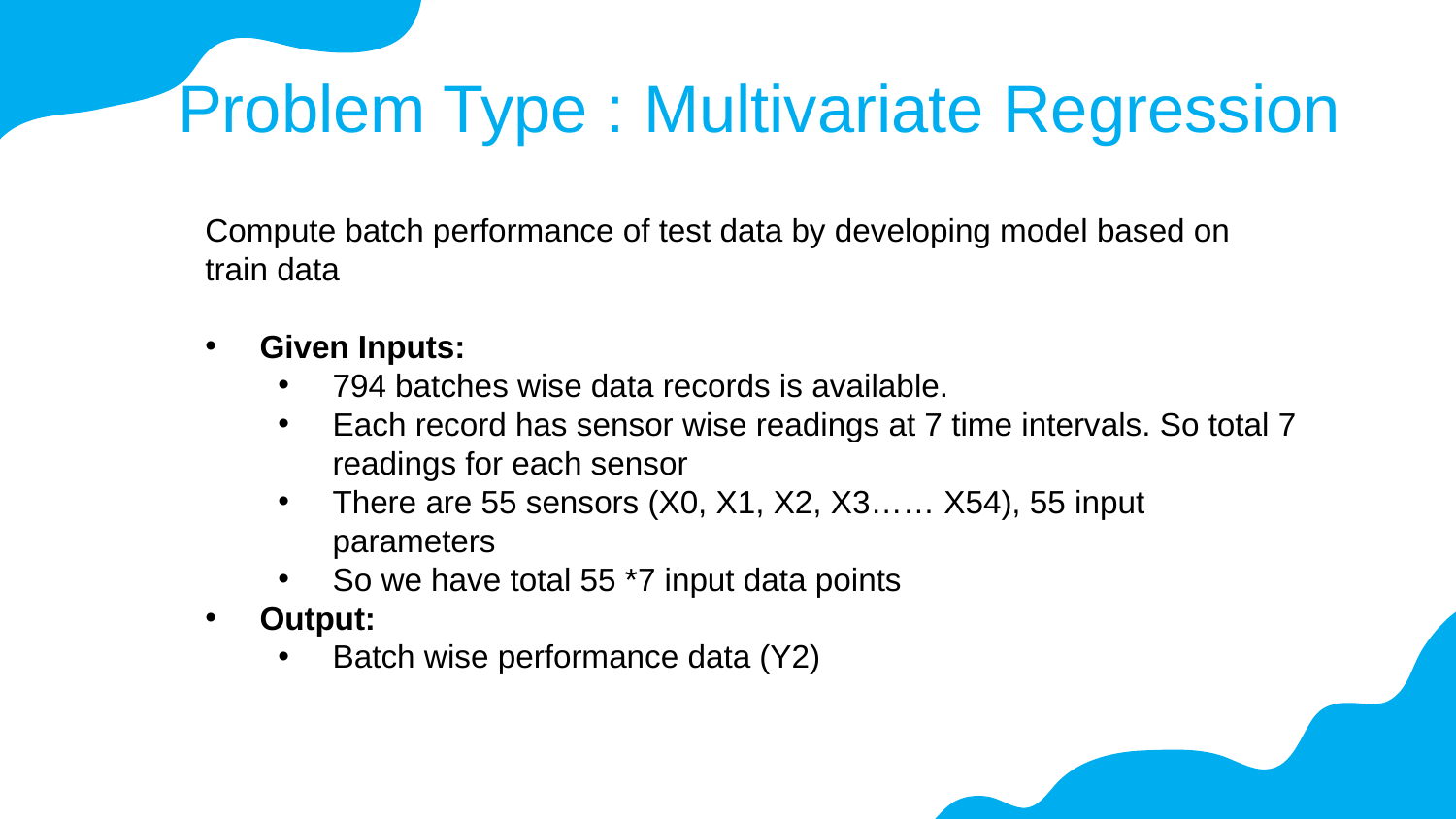

# Problem Type : Multivariate Regression
Compute batch performance of test data by developing model based on train data

Given Inputs:
794 batches wise data records is available.
Each record has sensor wise readings at 7 time intervals. So total 7 readings for each sensor
There are 55 sensors (X0, X1, X2, X3…… X54), 55 input parameters
So we have total 55 *7 input data points
Output:
Batch wise performance data (Y2)